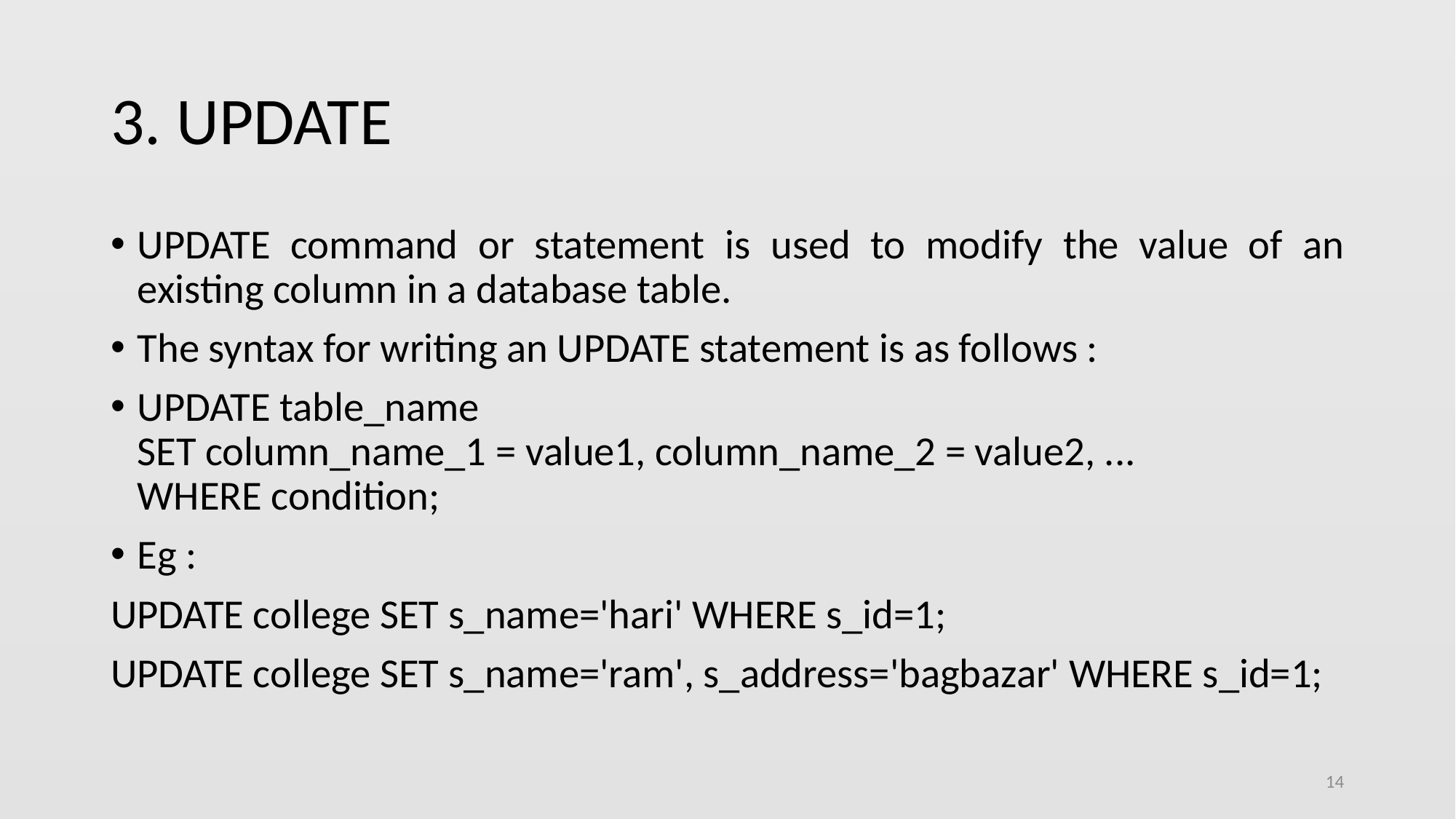

# 3. UPDATE
UPDATE command or statement is used to modify the value of an existing column in a database table.
The syntax for writing an UPDATE statement is as follows :
UPDATE table_name
SET column_name_1 = value1, column_name_2 = value2, ...
WHERE condition;
Eg :
UPDATE college SET s_name='hari' WHERE s_id=1;
UPDATE college SET s_name='ram', s_address='bagbazar' WHERE s_id=1;
14